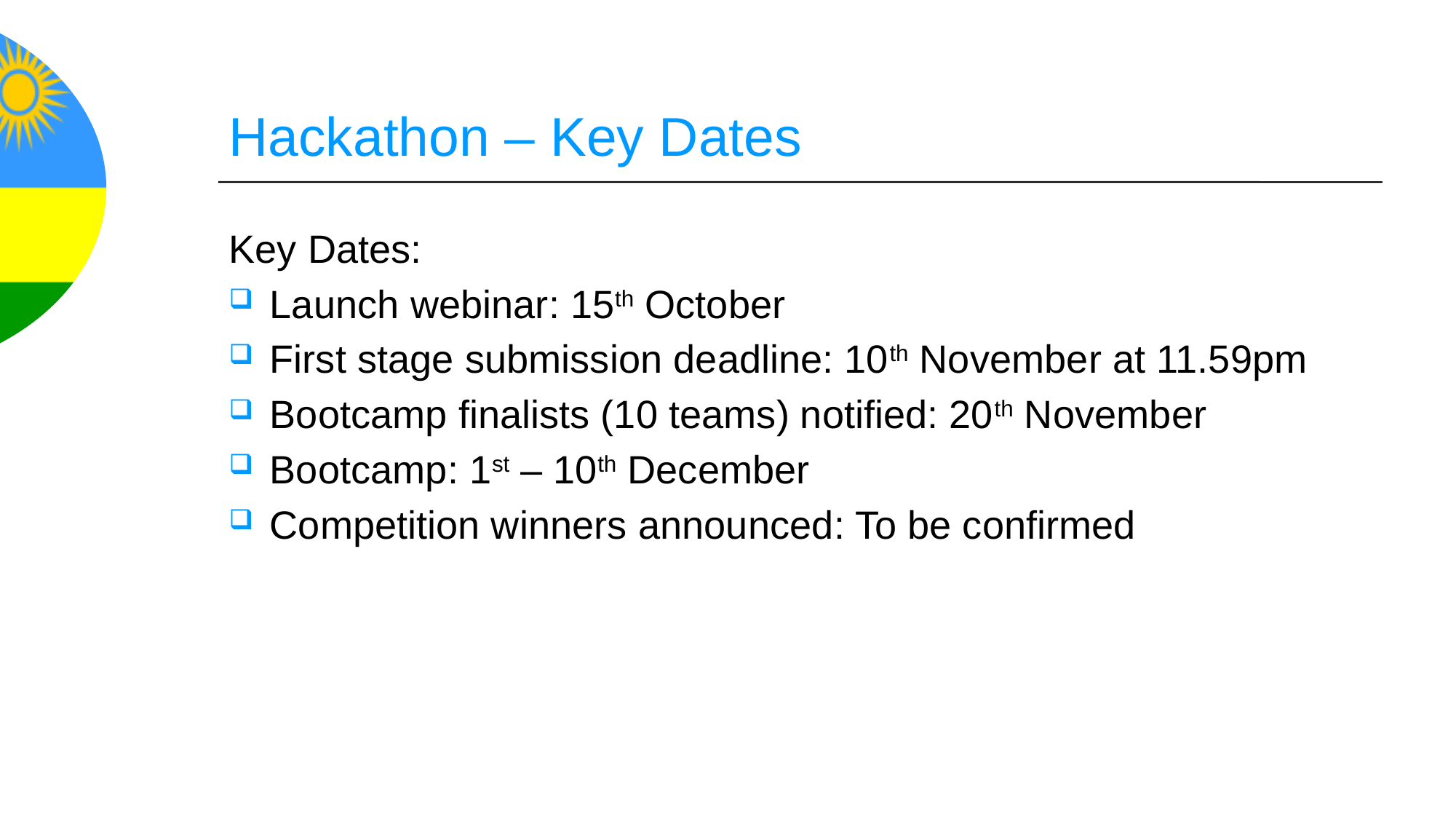

# Hackathon – Key Dates
Key Dates:
Launch webinar: 15th October
First stage submission deadline: 10th November at 11.59pm
Bootcamp finalists (10 teams) notified: 20th November
Bootcamp: 1st – 10th December
Competition winners announced: To be confirmed